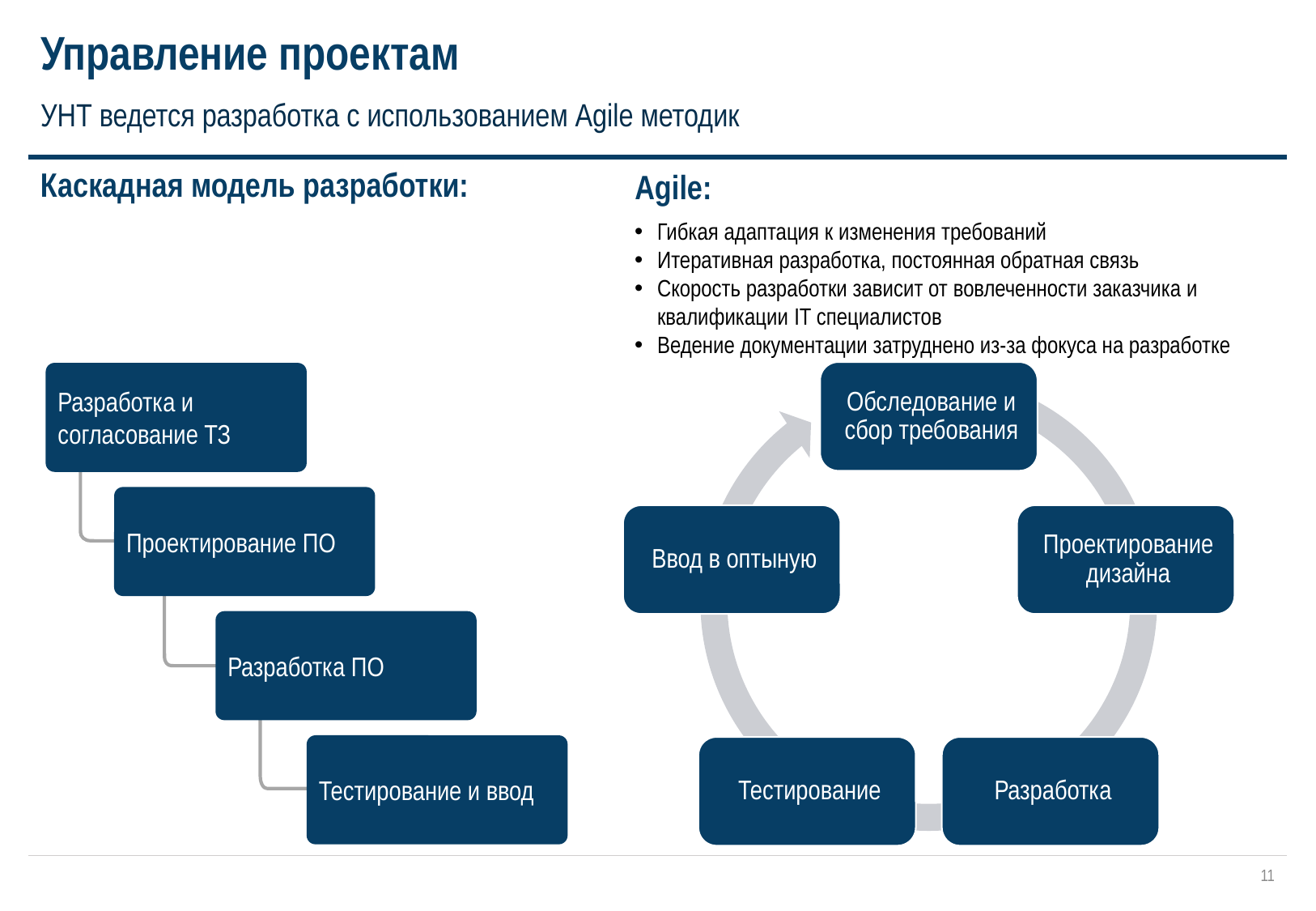

# Управление проектам
УНТ ведется разработка с использованием Agile методик
Каскадная модель разработки:
Agile:
Гибкая адаптация к изменения требований
Итеративная разработка, постоянная обратная связь
Скорость разработки зависит от вовлеченности заказчика и квалификации IT специалистов
Ведение документации затруднено из-за фокуса на разработке
Обследование и сбор требования
Проектирование дизайна
Разработка
Тестирование
Ввод в оптыную
Разработка и согласование ТЗ

Проектирование ПО

Разработка ПО

Тестирование и ввод
11